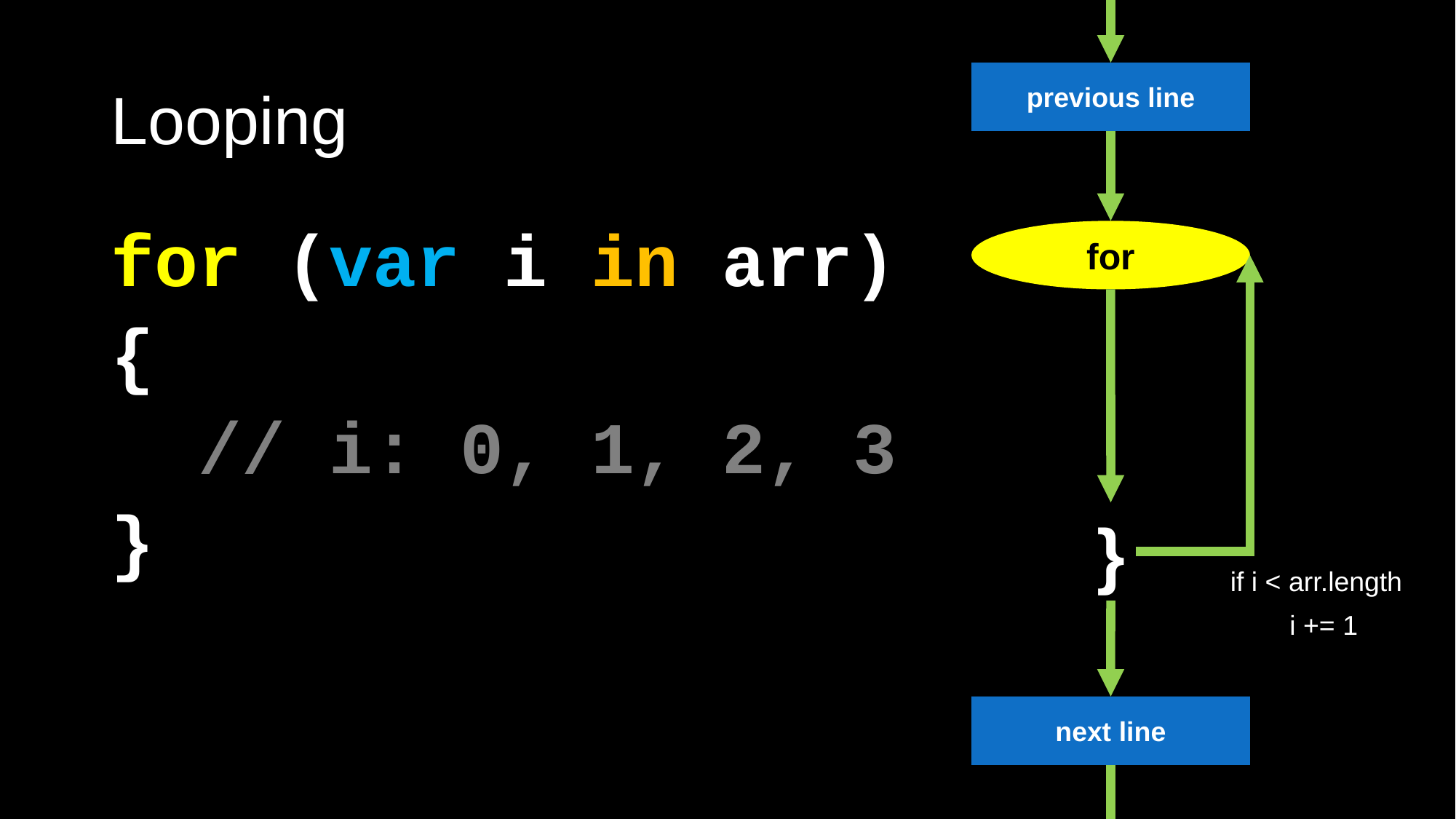

# Looping
previous line
for (var i in arr)
{
  // i: 0, 1, 2, 3
}
for
}
if i < arr.length
i += 1
next line